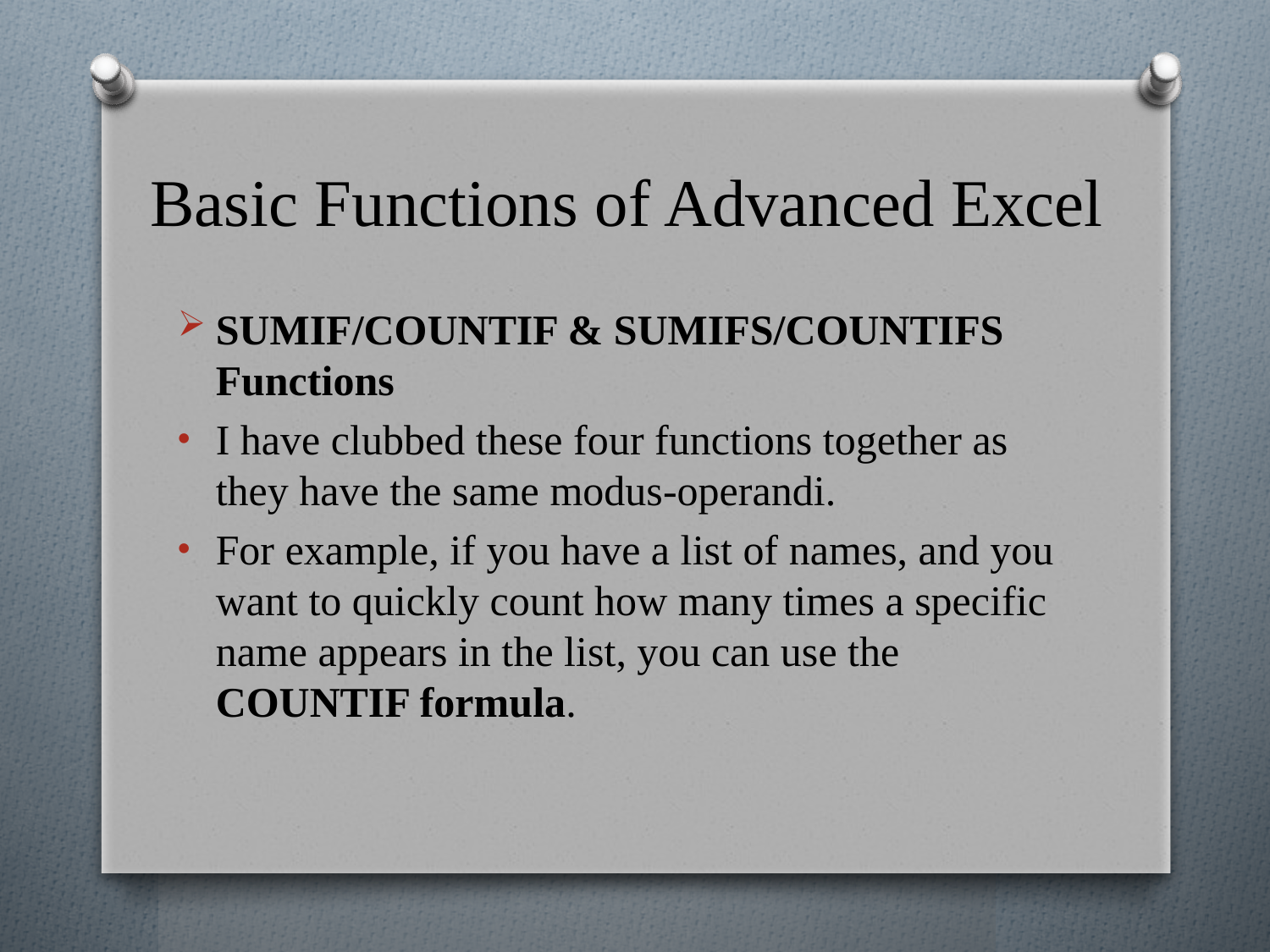

# Basic Functions of Advanced Excel
SUMIF/COUNTIF & SUMIFS/COUNTIFS Functions
I have clubbed these four functions together as they have the same modus-operandi.
For example, if you have a list of names, and you want to quickly count how many times a specific name appears in the list, you can use the COUNTIF formula.